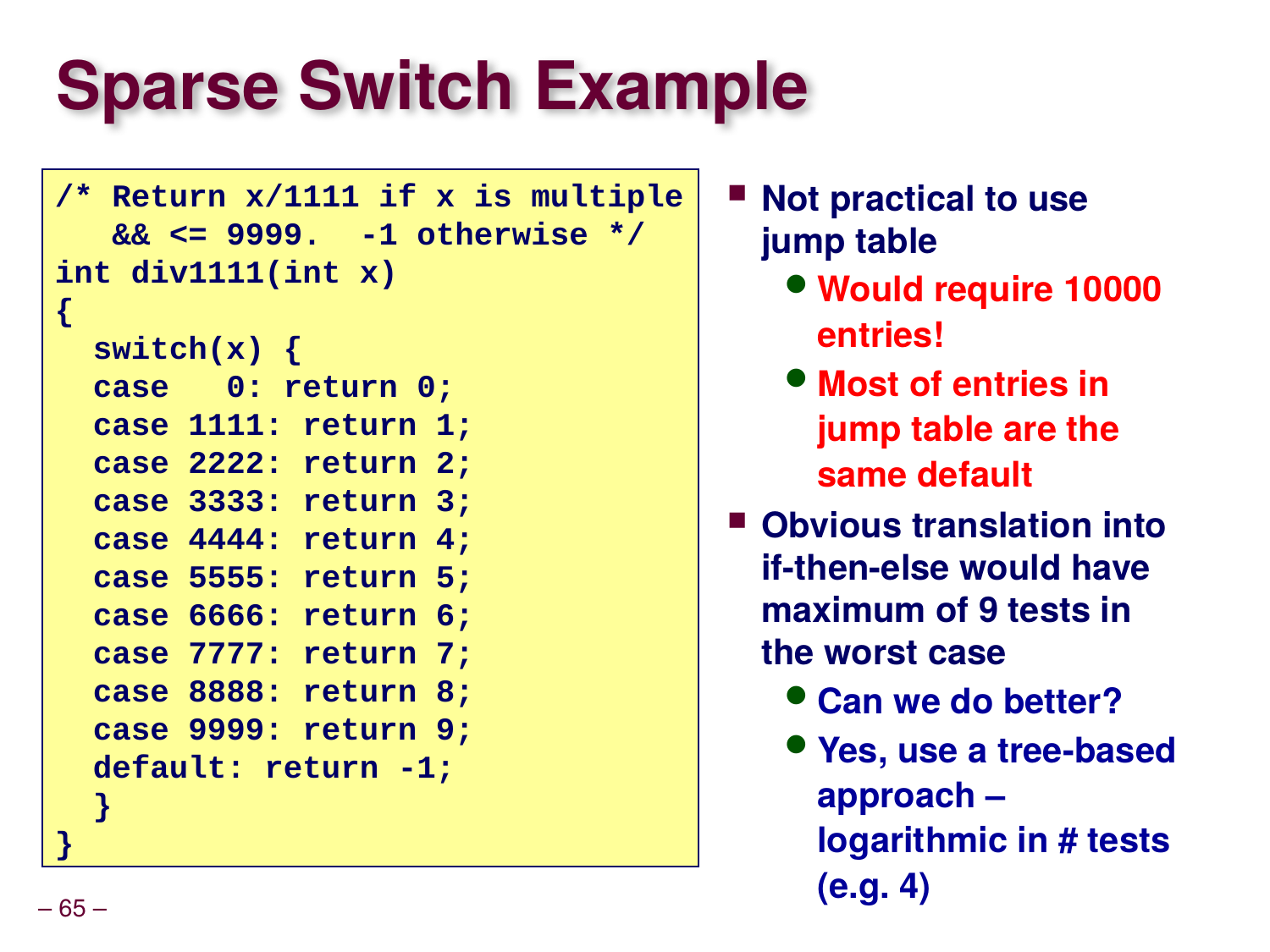

# Sparse Switch Example
/* Return x/1111 if x is multiple
   && <= 9999.  -1 otherwise */
int div1111(int x)
{
  switch(x) {
  case   0: return 0;
  case 1111: return 1;
  case 2222: return 2;
  case 3333: return 3;
  case 4444: return 4;
  case 5555: return 5;
  case 6666: return 6;
  case 7777: return 7;
  case 8888: return 8;
  case 9999: return 9;
  default: return -1;
  }
}
Not practical to use jump table
Would require 10000 entries!
Most of entries in jump table are the same default
Obvious translation into if-then-else would have maximum of 9 tests in the worst case
Can we do better?
Yes, use a tree-based approach – logarithmic in # tests (e.g. 4)